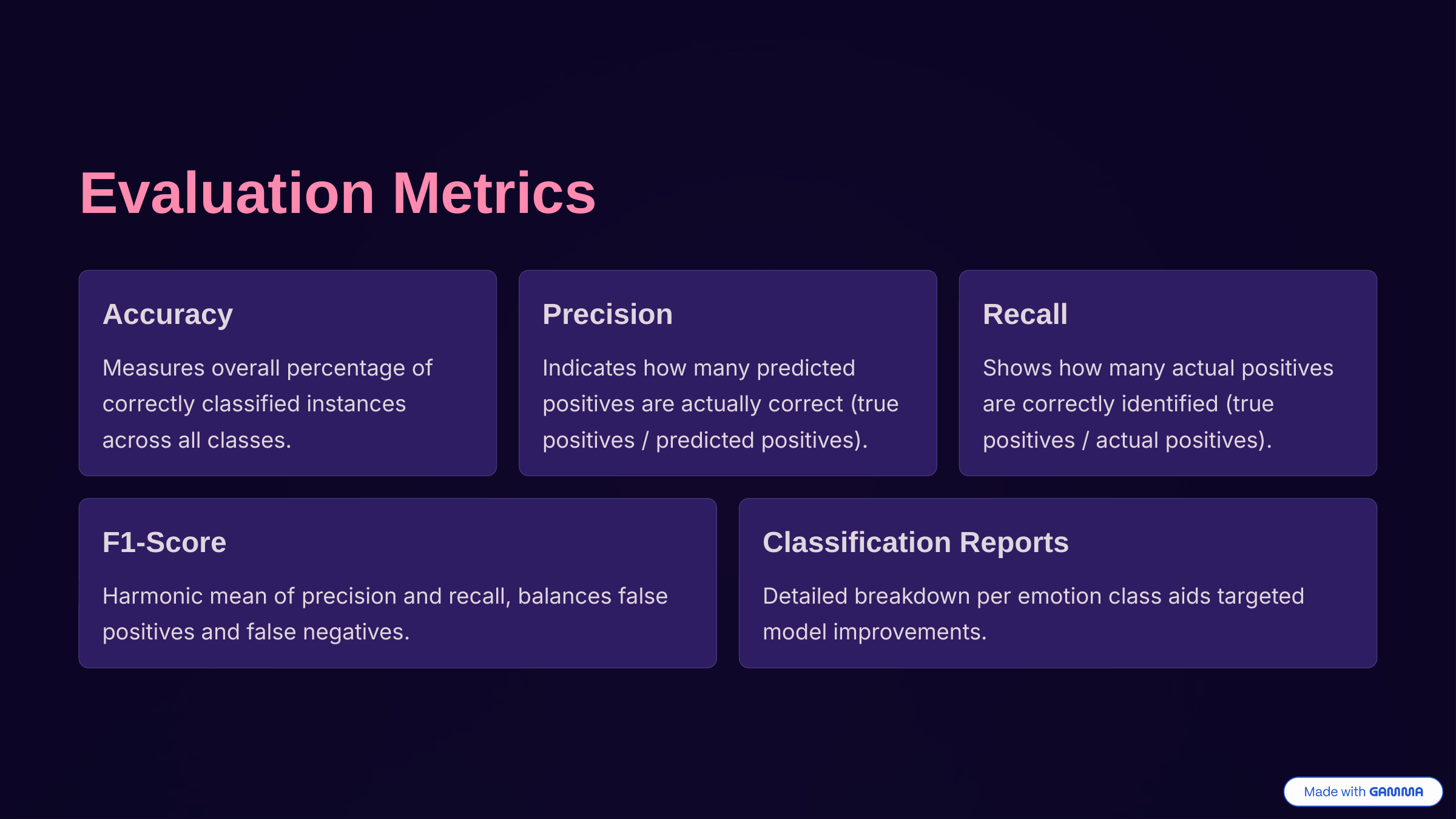

Evaluation Metrics

Accuracy
Precision
Recall
Measures overall percentage of correctly classified instances across all classes.
Indicates how many predicted positives are actually correct (true positives / predicted positives).
Shows how many actual positives are correctly identified (true positives / actual positives).

F1-Score
Classification Reports
Harmonic mean of precision and recall, balances false positives and false negatives.
Detailed breakdown per emotion class aids targeted model improvements.